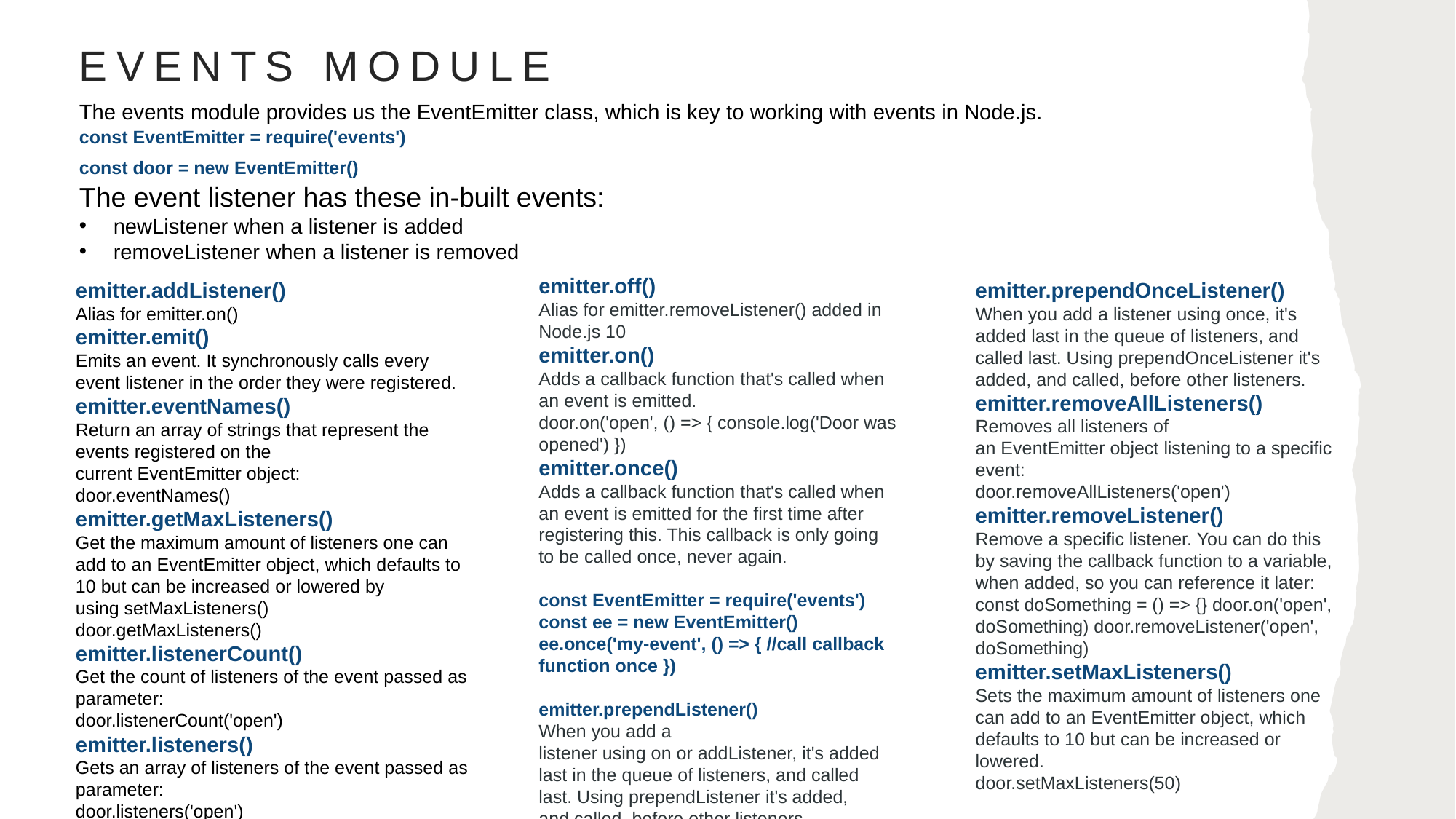

# EVENTS MODULE
The events module provides us the EventEmitter class, which is key to working with events in Node.js.​​
const EventEmitter = require('events')​
const door = new EventEmitter()​​
The event listener has these in-built events:​
newListener when a listener is added​
removeListener when a listener is removed​
emitter.off()
Alias for emitter.removeListener() added in Node.js 10
emitter.on()
Adds a callback function that's called when an event is emitted.
door.on('open', () => { console.log('Door was opened') })
emitter.once()
Adds a callback function that's called when an event is emitted for the first time after registering this. This callback is only going to be called once, never again.

const EventEmitter = require('events') const ee = new EventEmitter() ee.once('my-event', () => { //call callback function once })

emitter.prependListener()
When you add a listener using on or addListener, it's added last in the queue of listeners, and called last. Using prependListener it's added, and called, before other listeners.

emitter.addListener()
Alias for emitter.on()
emitter.emit()
Emits an event. It synchronously calls every event listener in the order they were registered.
emitter.eventNames()
Return an array of strings that represent the events registered on the current EventEmitter object:
door.eventNames()
emitter.getMaxListeners()
Get the maximum amount of listeners one can add to an EventEmitter object, which defaults to 10 but can be increased or lowered by using setMaxListeners()
door.getMaxListeners()
emitter.listenerCount()
Get the count of listeners of the event passed as parameter:
door.listenerCount('open')
emitter.listeners()
Gets an array of listeners of the event passed as parameter:
door.listeners('open')
emitter.prependOnceListener()
When you add a listener using once, it's added last in the queue of listeners, and called last. Using prependOnceListener it's added, and called, before other listeners.
emitter.removeAllListeners()
Removes all listeners of an EventEmitter object listening to a specific event:
door.removeAllListeners('open')
emitter.removeListener()
Remove a specific listener. You can do this by saving the callback function to a variable, when added, so you can reference it later:
const doSomething = () => {} door.on('open', doSomething) door.removeListener('open', doSomething)
emitter.setMaxListeners()
Sets the maximum amount of listeners one can add to an EventEmitter object, which defaults to 10 but can be increased or lowered.
door.setMaxListeners(50)